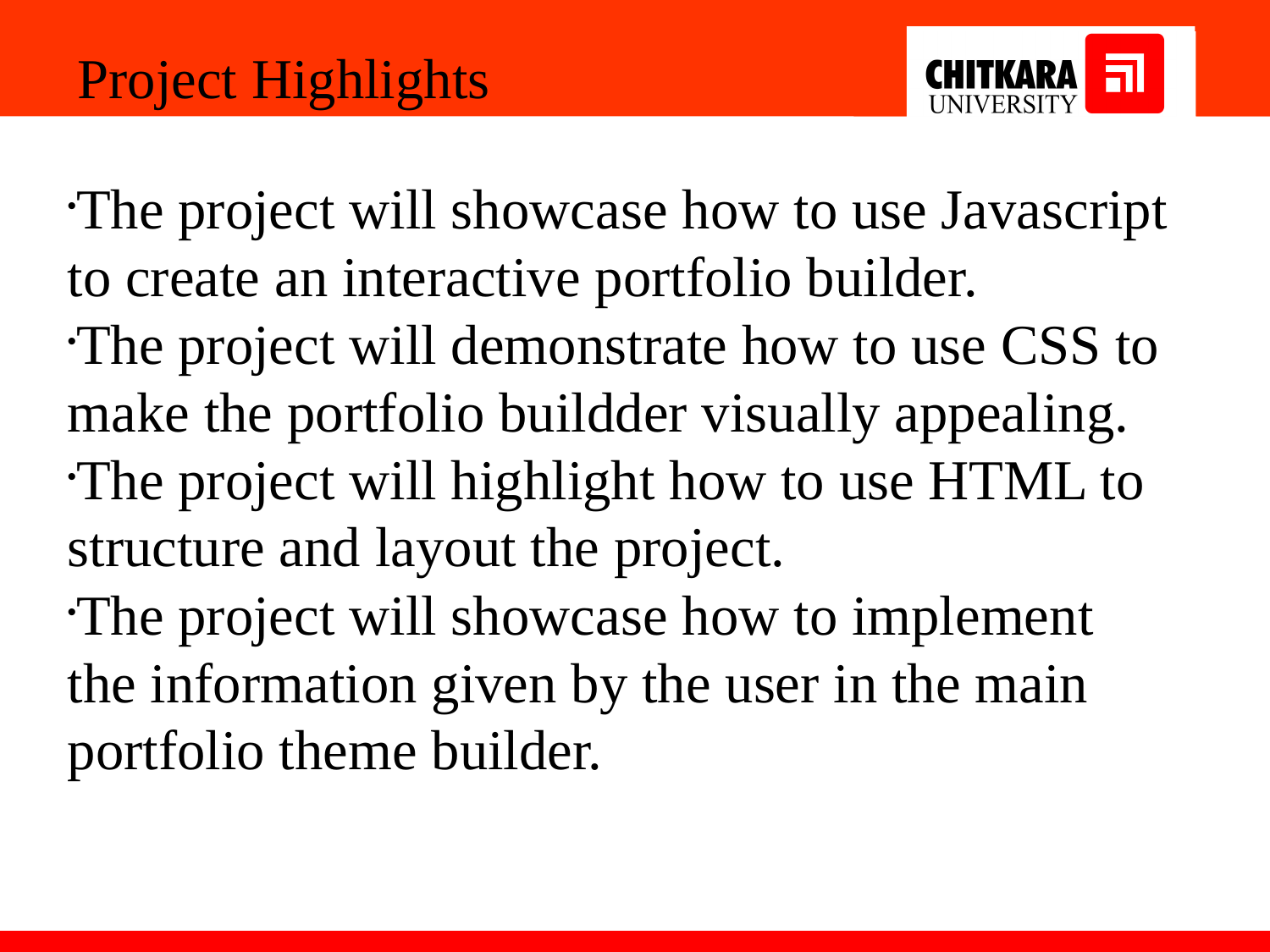

Project Highlights
The project will showcase how to use Javascript to create an interactive portfolio builder.
The project will demonstrate how to use CSS to make the portfolio buildder visually appealing.
The project will highlight how to use HTML to structure and layout the project.
The project will showcase how to implement the information given by the user in the main portfolio theme builder.